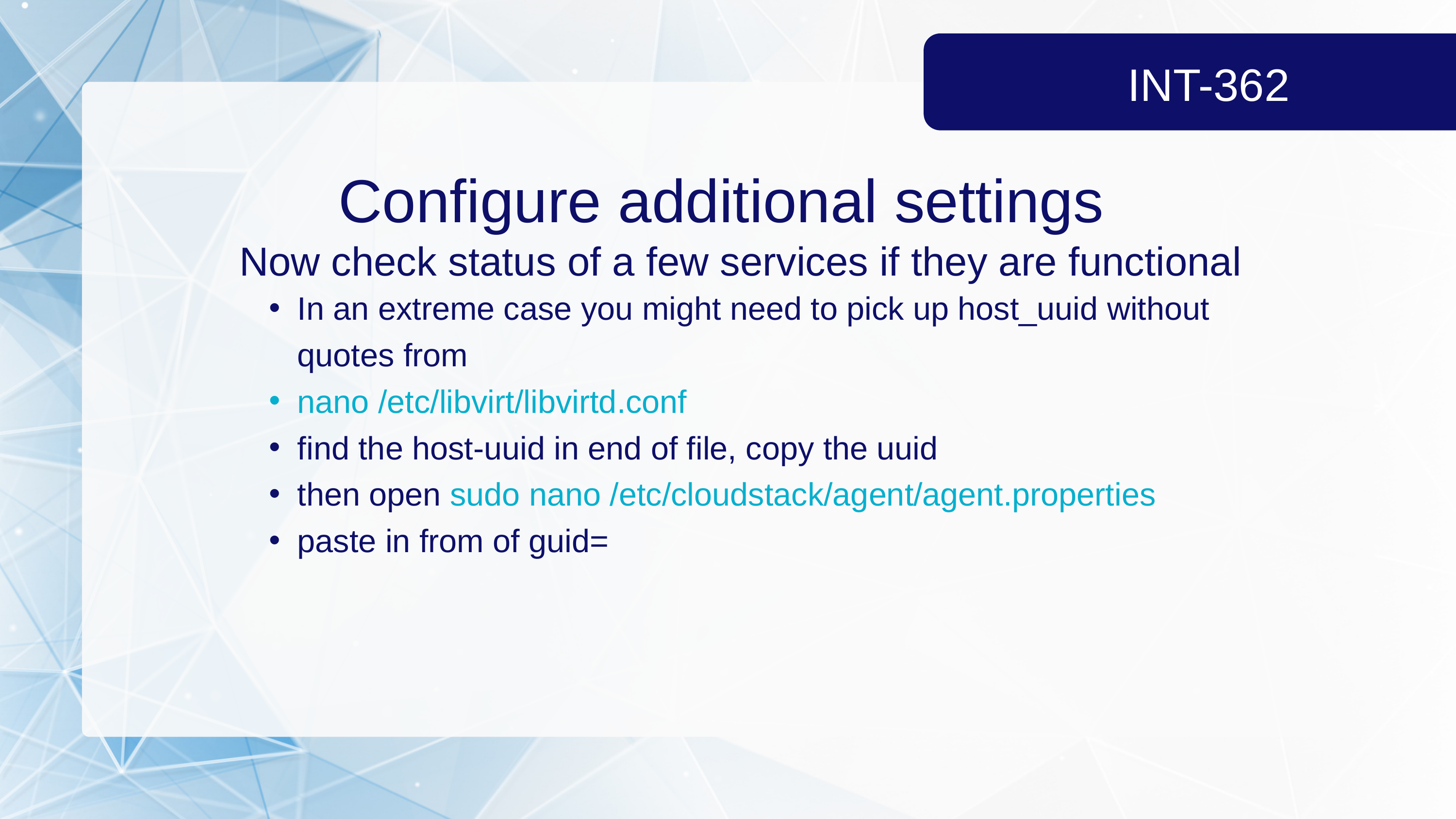

INT-362

Configure additional settings
Now check status of a few services if they are functional
In an extreme case you might need to pick up host_uuid without quotes from
nano /etc/libvirt/libvirtd.conf
find the host-uuid in end of file, copy the uuid
then open sudo nano /etc/cloudstack/agent/agent.properties
paste in from of guid=